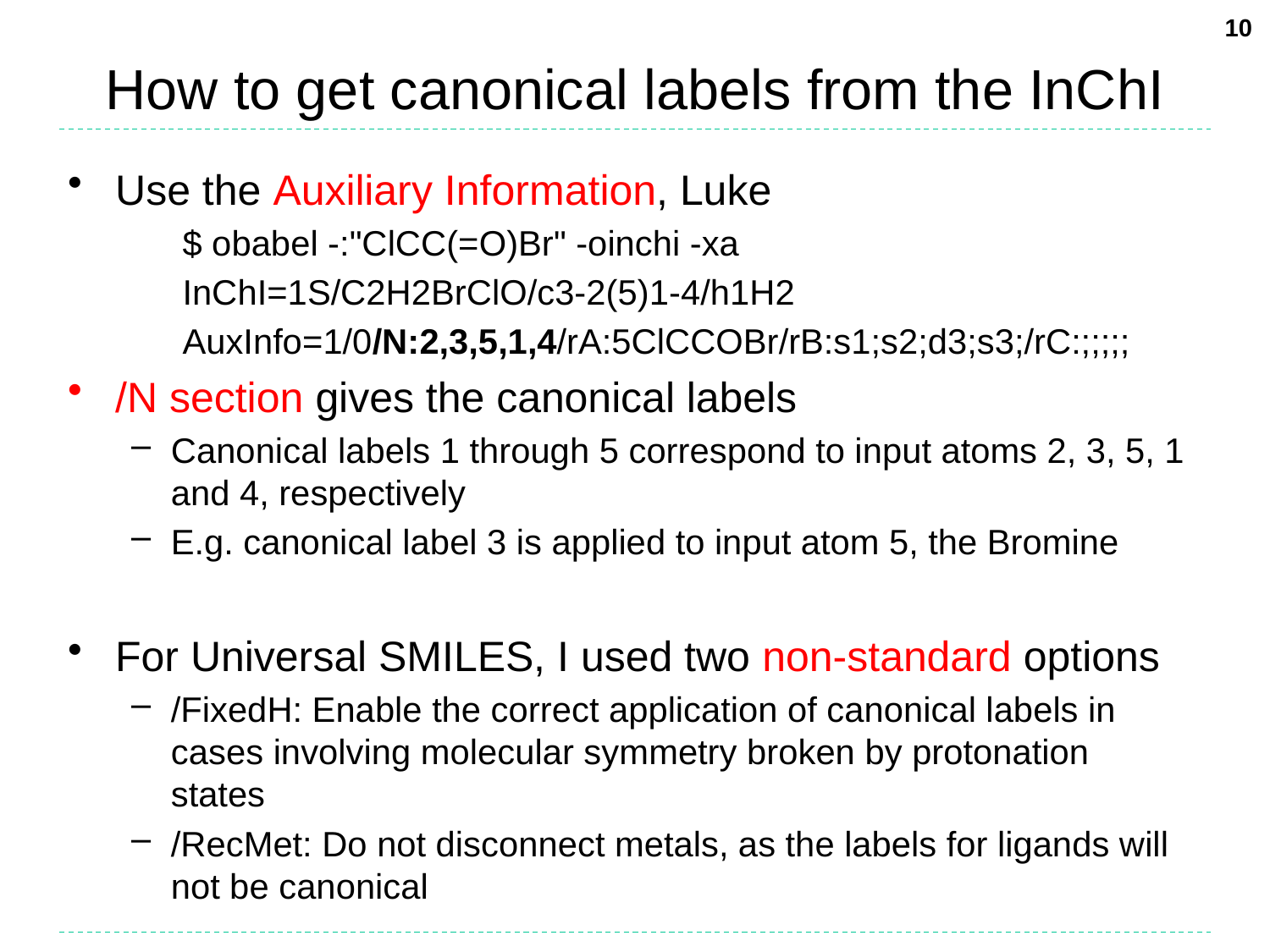

10
# How to get canonical labels from the InChI
Use the Auxiliary Information, Luke
$ obabel -:"ClCC(=O)Br" -oinchi -xa
InChI=1S/C2H2BrClO/c3-2(5)1-4/h1H2
AuxInfo=1/0/N:2,3,5,1,4/rA:5ClCCOBr/rB:s1;s2;d3;s3;/rC:;;;;;
/N section gives the canonical labels
Canonical labels 1 through 5 correspond to input atoms 2, 3, 5, 1 and 4, respectively
E.g. canonical label 3 is applied to input atom 5, the Bromine

For Universal SMILES, I used two non-standard options
/FixedH: Enable the correct application of canonical labels in cases involving molecular symmetry broken by protonation states
/RecMet: Do not disconnect metals, as the labels for ligands will not be canonical